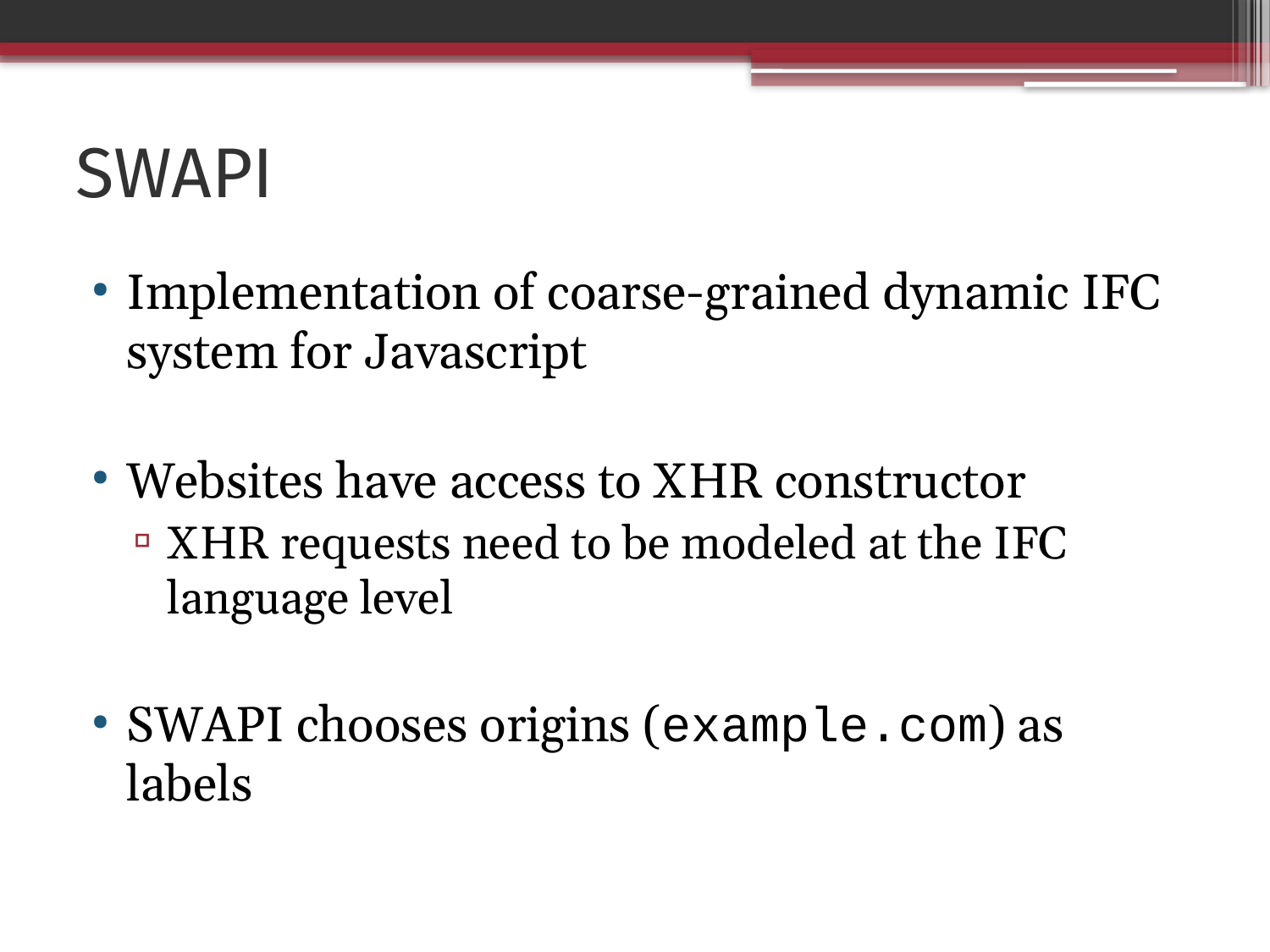

# SWAPI
Implementation of coarse-grained dynamic IFC system for Javascript

Websites have access to XHR constructor
XHR requests need to be modeled at the IFC language level

SWAPI chooses origins (example.com) as labels